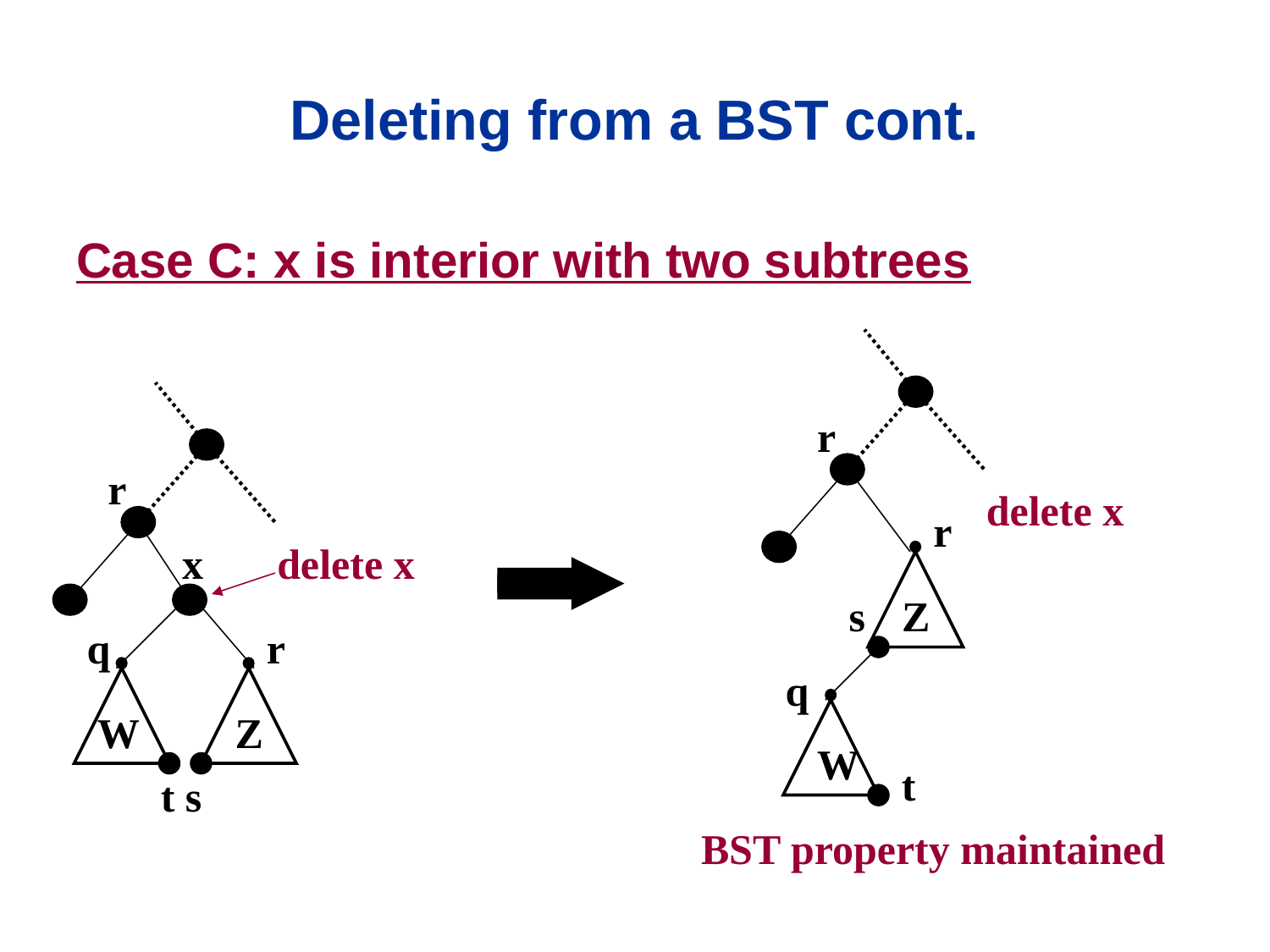

# Deleting from a BST cont.
Case C: x is interior with two subtrees

r

delete x
r

Z

s

q

W
t

BST property maintained

r

x
delete x

q
r

W
Z

t s